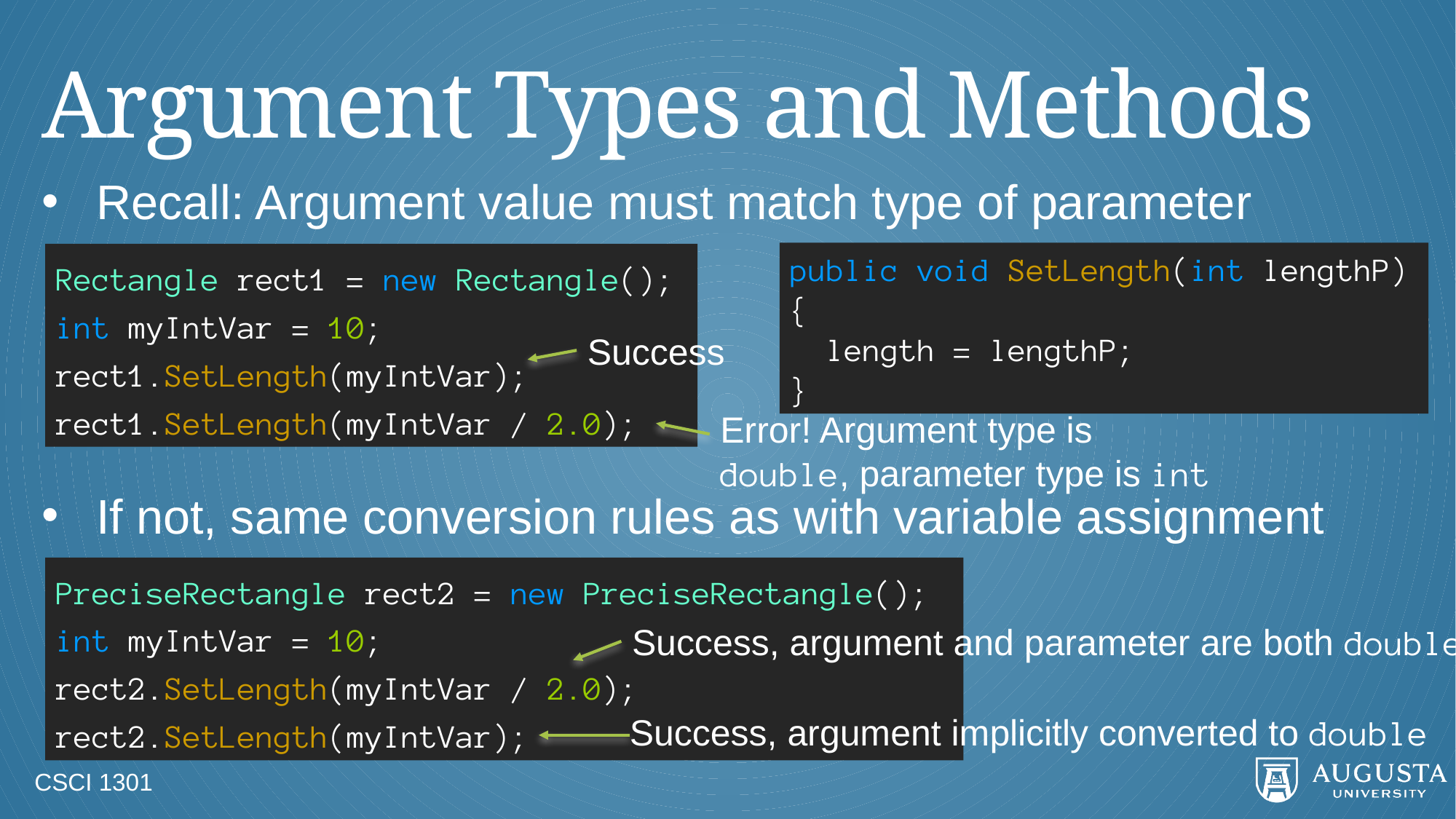

# Argument Types and Methods
Recall: Argument value must match type of parameter

If not, same conversion rules as with variable assignment
public void SetLength(int lengthP)
{
  length = lengthP;
}
Rectangle rect1 = new Rectangle();
int myIntVar = 10;
rect1.SetLength(myIntVar);
rect1.SetLength(myIntVar / 2.0);
Success
Error! Argument type is double, parameter type is int
PreciseRectangle rect2 = new PreciseRectangle();
int myIntVar = 10;
rect2.SetLength(myIntVar / 2.0);
rect2.SetLength(myIntVar);
Success, argument and parameter are both double
Success, argument implicitly converted to double
CSCI 1301